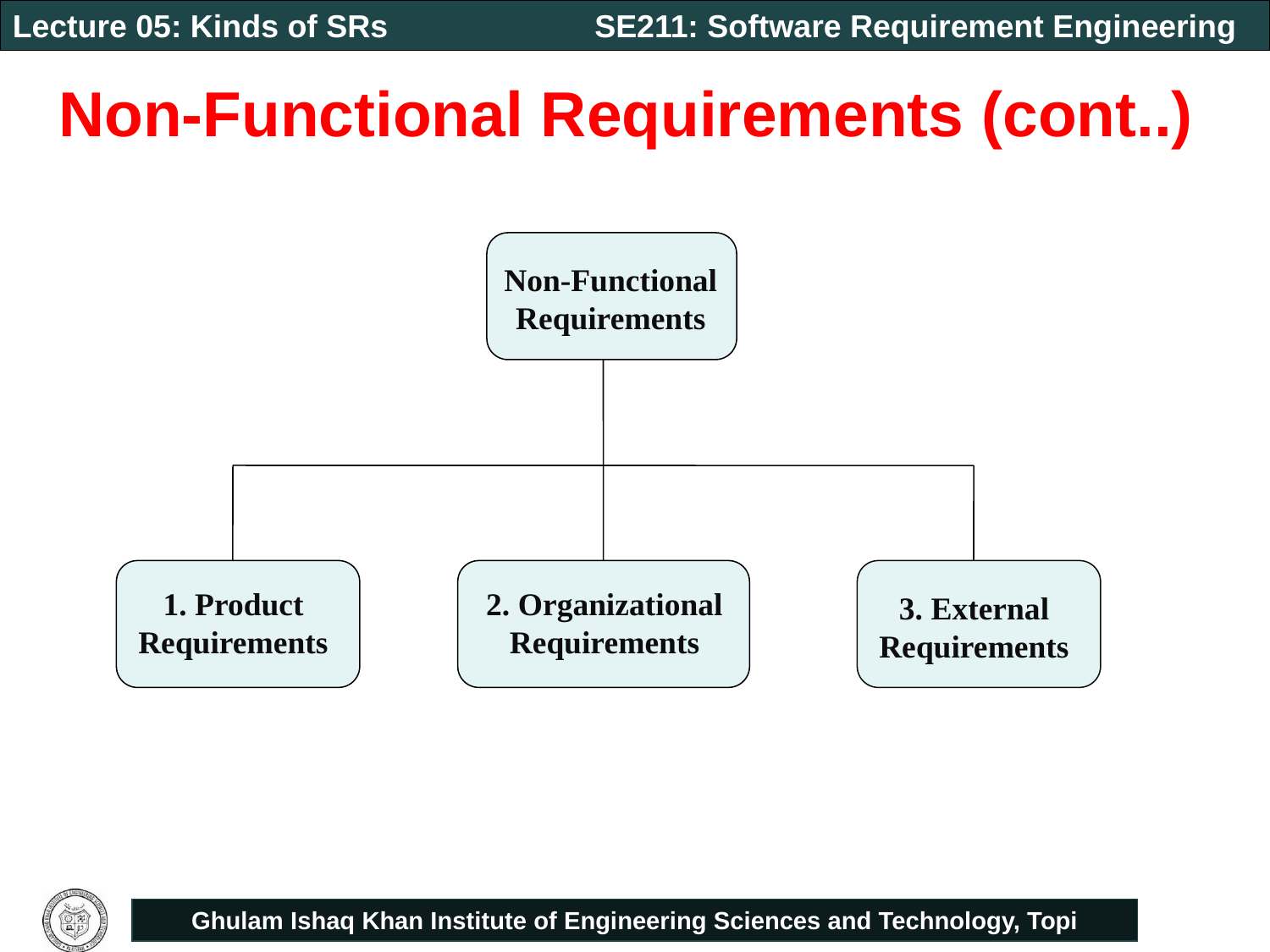

# Non-Functional Requirements (cont..)

Non-Functional
Requirements

1. Product
Requirements
2. Organizational
Requirements
3. External
Requirements